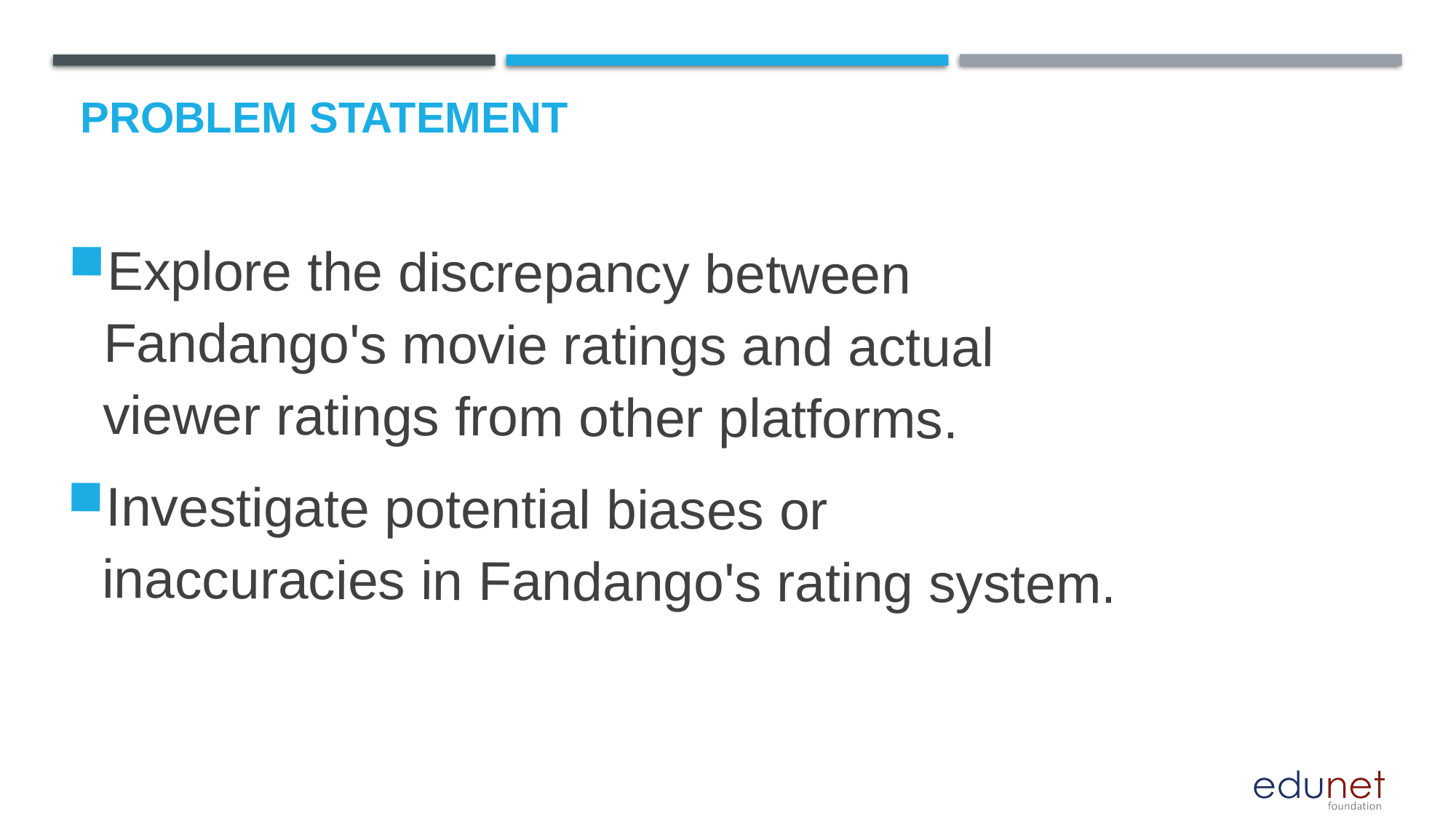

Explore the discrepancy between Fandango's movie ratings and actual viewer ratings from other platforms.
Investigate potential biases or inaccuracies in Fandango's rating system.
# Problem Statement